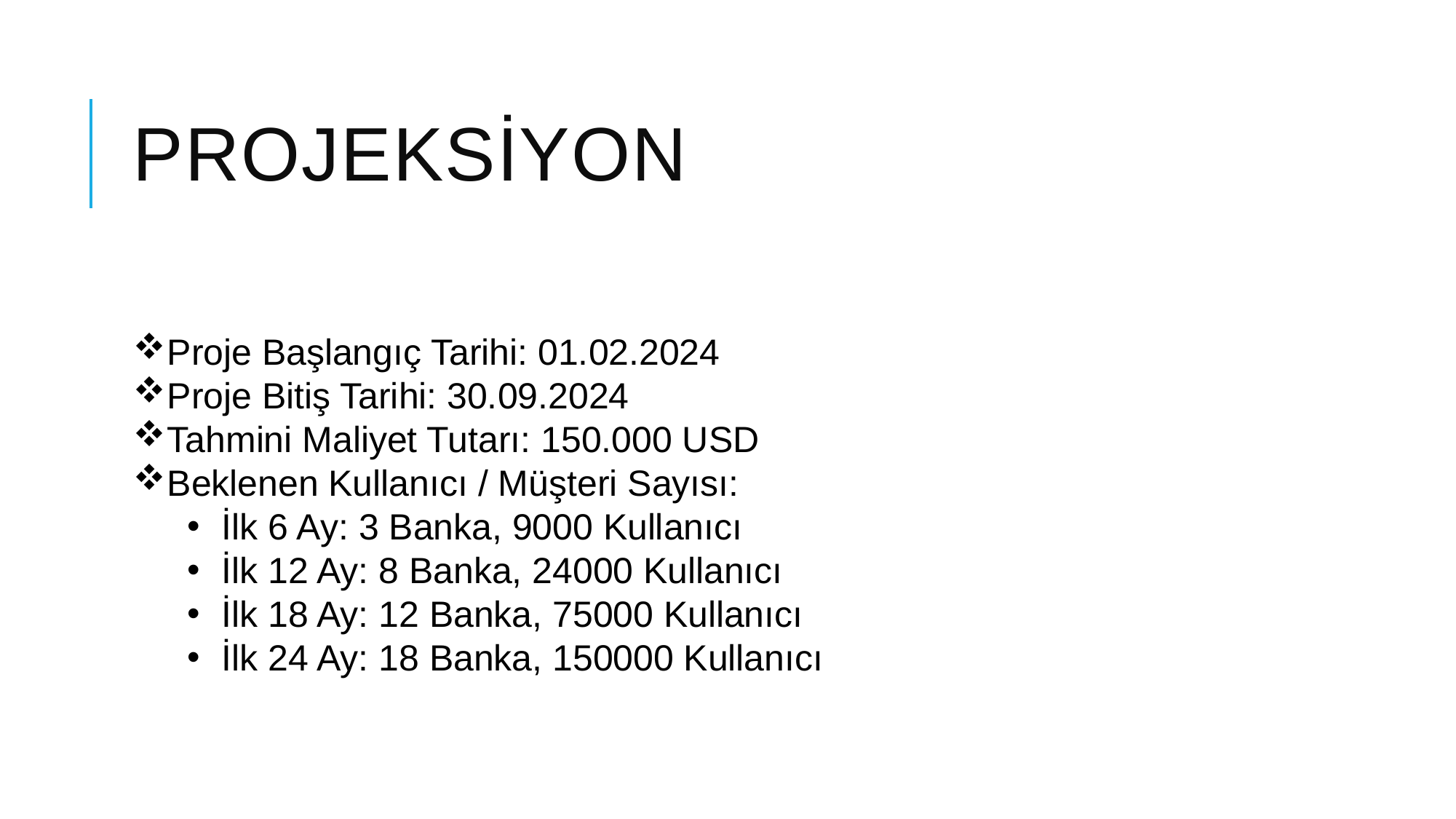

# PROJEKSİYON

Proje Başlangıç Tarihi: 01.02.2024
Proje Bitiş Tarihi: 30.09.2024
Tahmini Maliyet Tutarı: 150.000 USD
Beklenen Kullanıcı / Müşteri Sayısı:
İlk 6 Ay: 3 Banka, 9000 Kullanıcı
İlk 12 Ay: 8 Banka, 24000 Kullanıcı
İlk 18 Ay: 12 Banka, 75000 Kullanıcı
İlk 24 Ay: 18 Banka, 150000 Kullanıcı